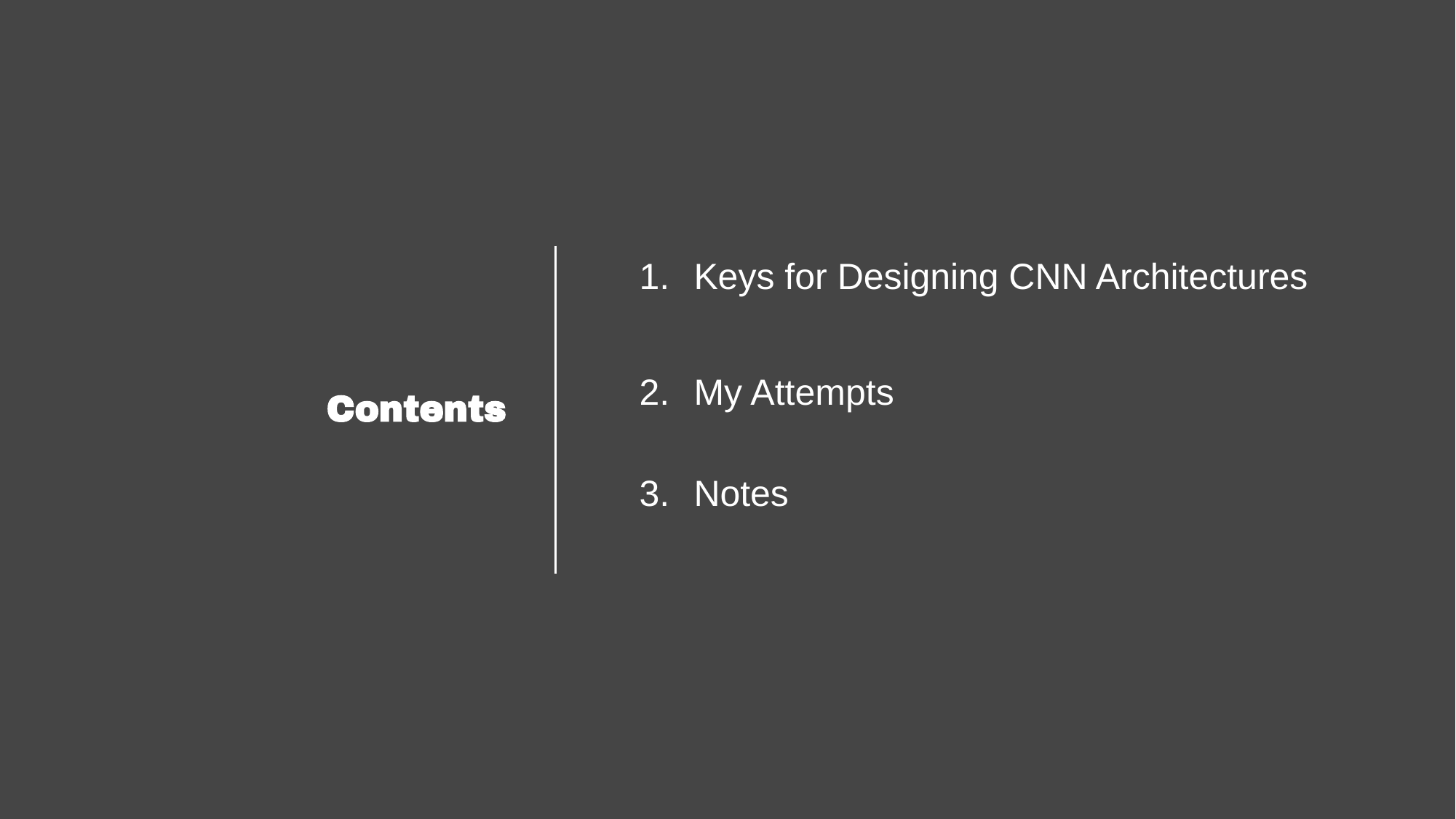

# Contents
Keys for Designing CNN Architectures

My Attempts

Notes